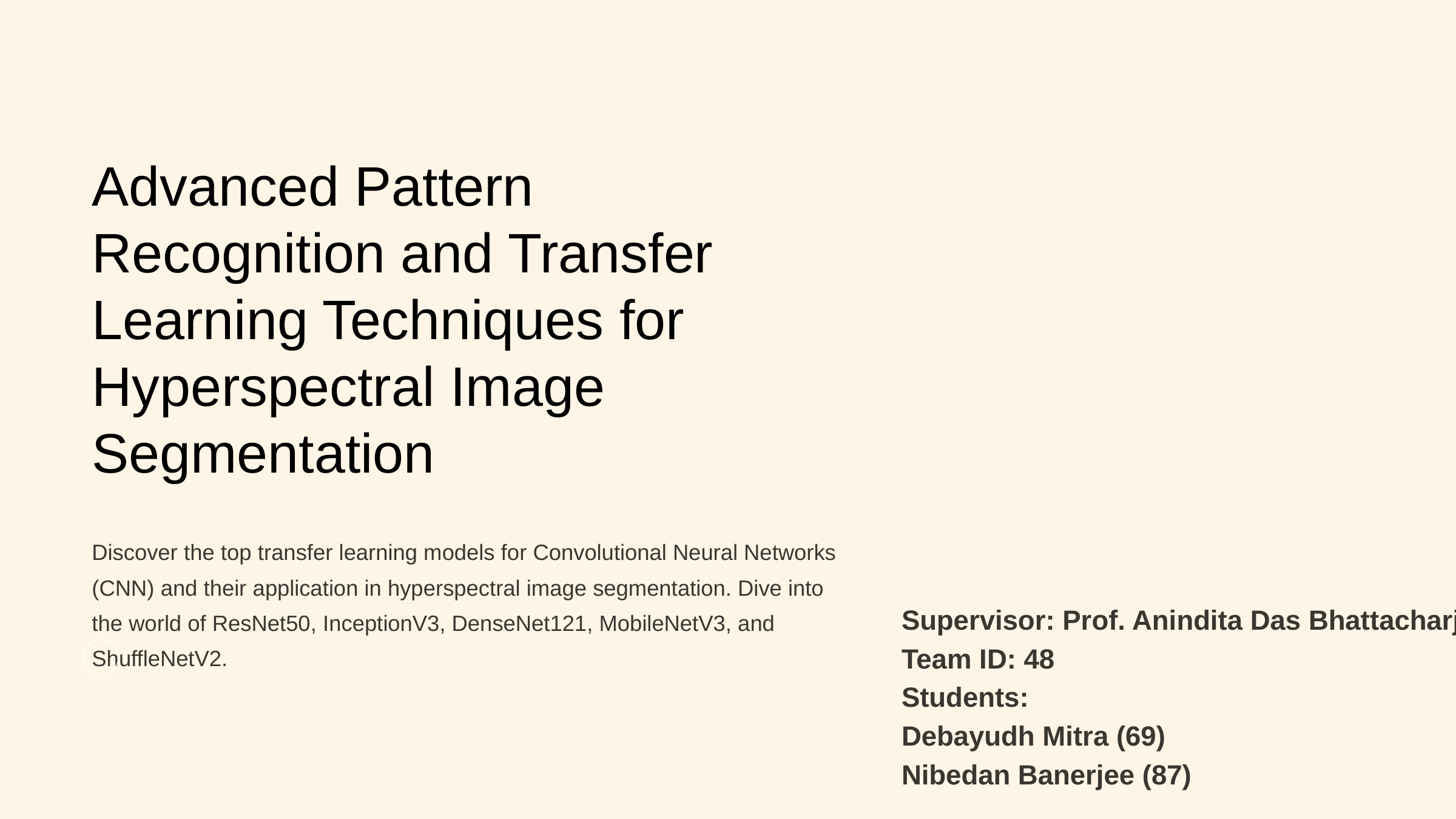

Advanced Pattern Recognition and Transfer Learning Techniques for Hyperspectral Image Segmentation
Discover the top transfer learning models for Convolutional Neural Networks (CNN) and their application in hyperspectral image segmentation. Dive into the world of ResNet50, InceptionV3, DenseNet121, MobileNetV3, and ShuffleNetV2.
Supervisor: Prof. Anindita Das Bhattacharjee
Team ID: 48
Students:
Debayudh Mitra (69)
Nibedan Banerjee (87)